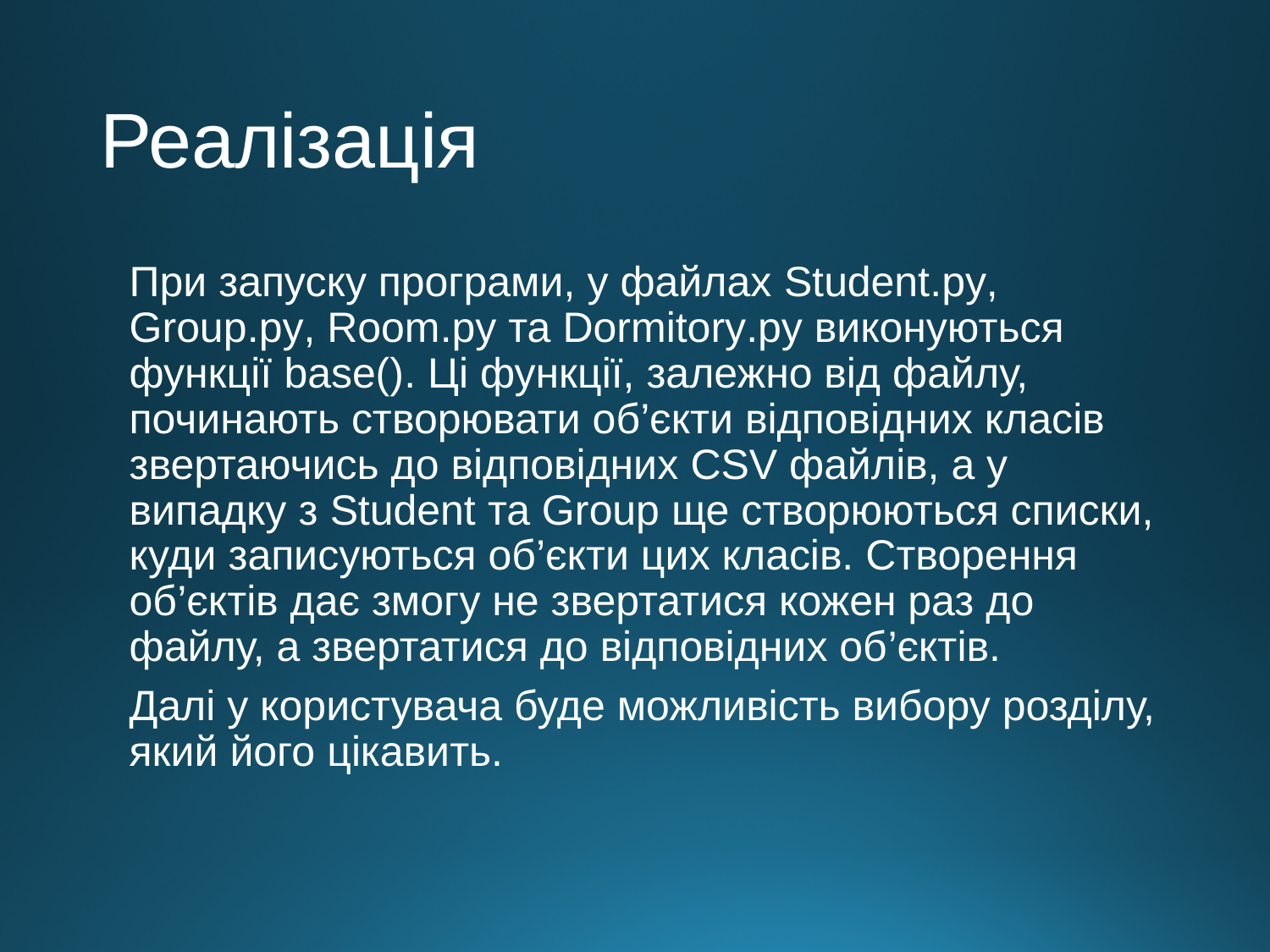

# Реалізація
При запуску програми, у файлах Student.py, Group.py, Room.py та Dormitory.py виконуються функції base(). Ці функції, залежно від файлу, починають створювати об’єкти відповідних класів звертаючись до відповідних CSV файлів, а у випадку з Student та Group ще створюються списки, куди записуються об’єкти цих класів. Створення об’єктів дає змогу не звертатися кожен раз до файлу, а звертатися до відповідних об’єктів.
Далі у користувача буде можливість вибору розділу, який його цікавить.